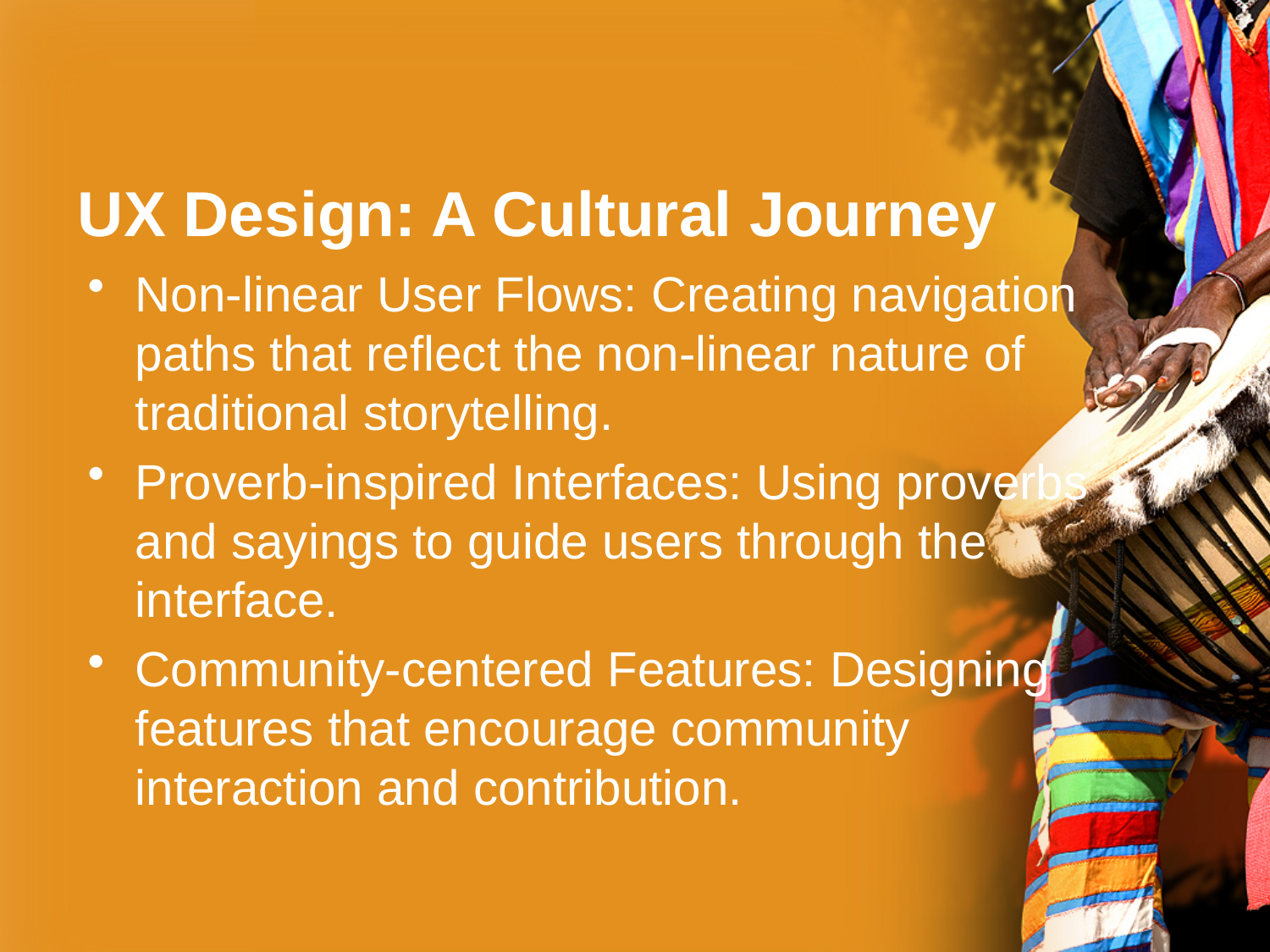

# UX Design: A Cultural Journey
Non-linear User Flows: Creating navigation paths that reflect the non-linear nature of traditional storytelling.
Proverb-inspired Interfaces: Using proverbs and sayings to guide users through the interface.
Community-centered Features: Designing features that encourage community interaction and contribution.